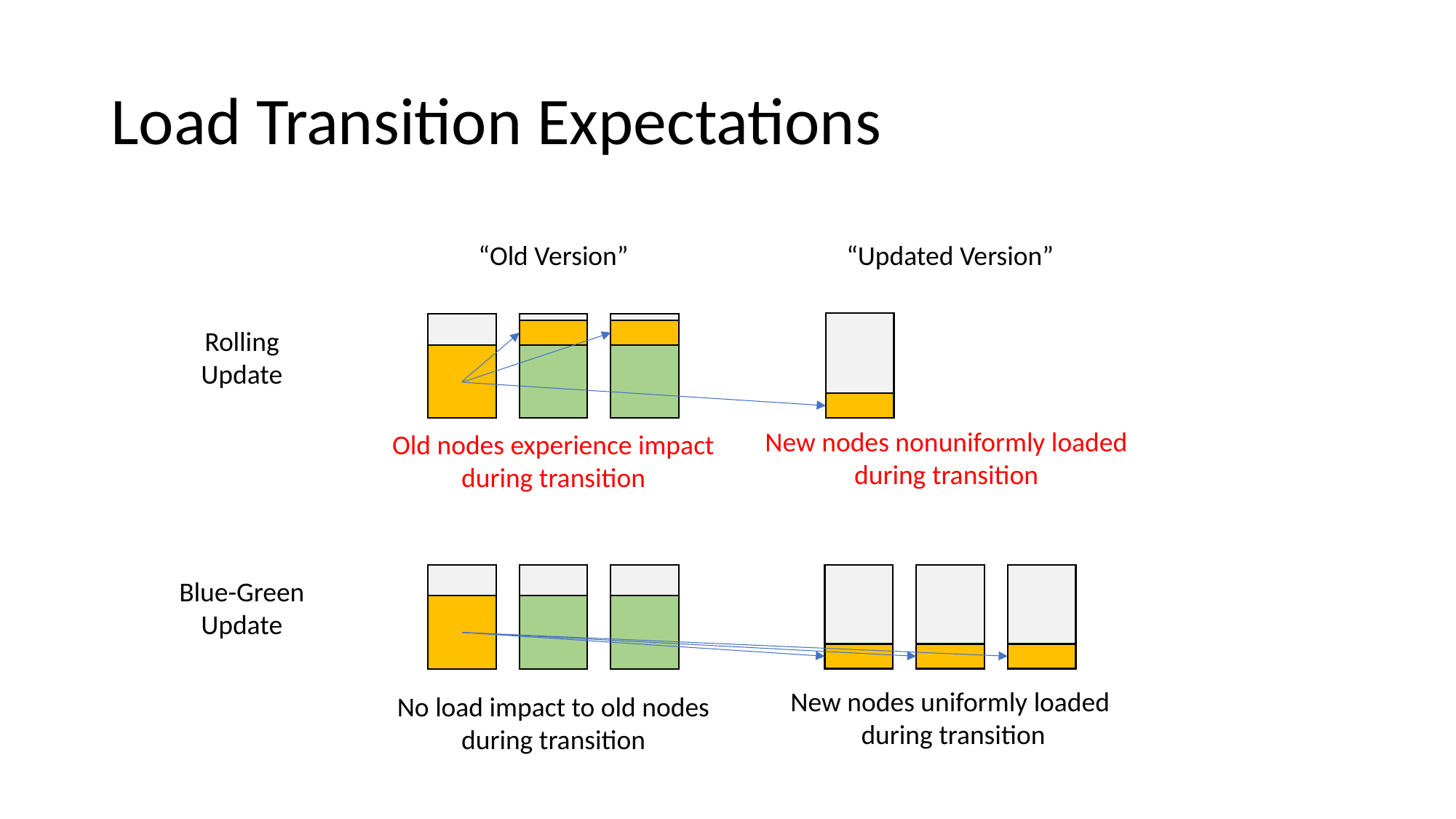

# Load Transition Expectations
“Old Version”
“Updated Version”

Rolling
Update

New nodes nonuniformly loaded
during transition
Old nodes experience impact
during transition

Blue-Green
Update

New nodes uniformly loaded
 during transition
No load impact to old nodes
during transition